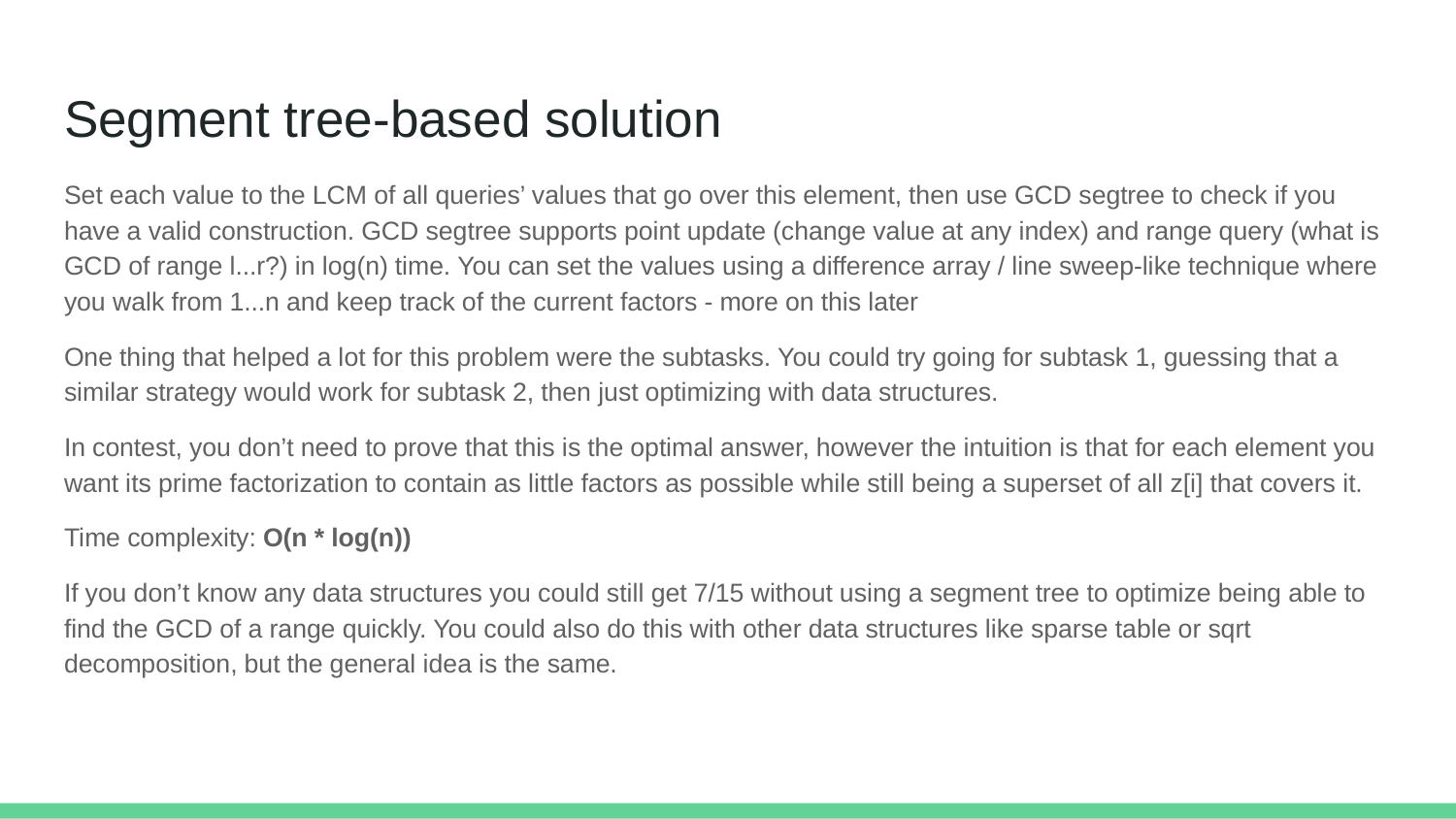

# Segment tree-based solution
Set each value to the LCM of all queries’ values that go over this element, then use GCD segtree to check if you have a valid construction. GCD segtree supports point update (change value at any index) and range query (what is GCD of range l...r?) in log(n) time. You can set the values using a difference array / line sweep-like technique where you walk from 1...n and keep track of the current factors - more on this later
One thing that helped a lot for this problem were the subtasks. You could try going for subtask 1, guessing that a similar strategy would work for subtask 2, then just optimizing with data structures.
In contest, you don’t need to prove that this is the optimal answer, however the intuition is that for each element you want its prime factorization to contain as little factors as possible while still being a superset of all z[i] that covers it.
Time complexity: O(n * log(n))
If you don’t know any data structures you could still get 7/15 without using a segment tree to optimize being able to find the GCD of a range quickly. You could also do this with other data structures like sparse table or sqrt decomposition, but the general idea is the same.